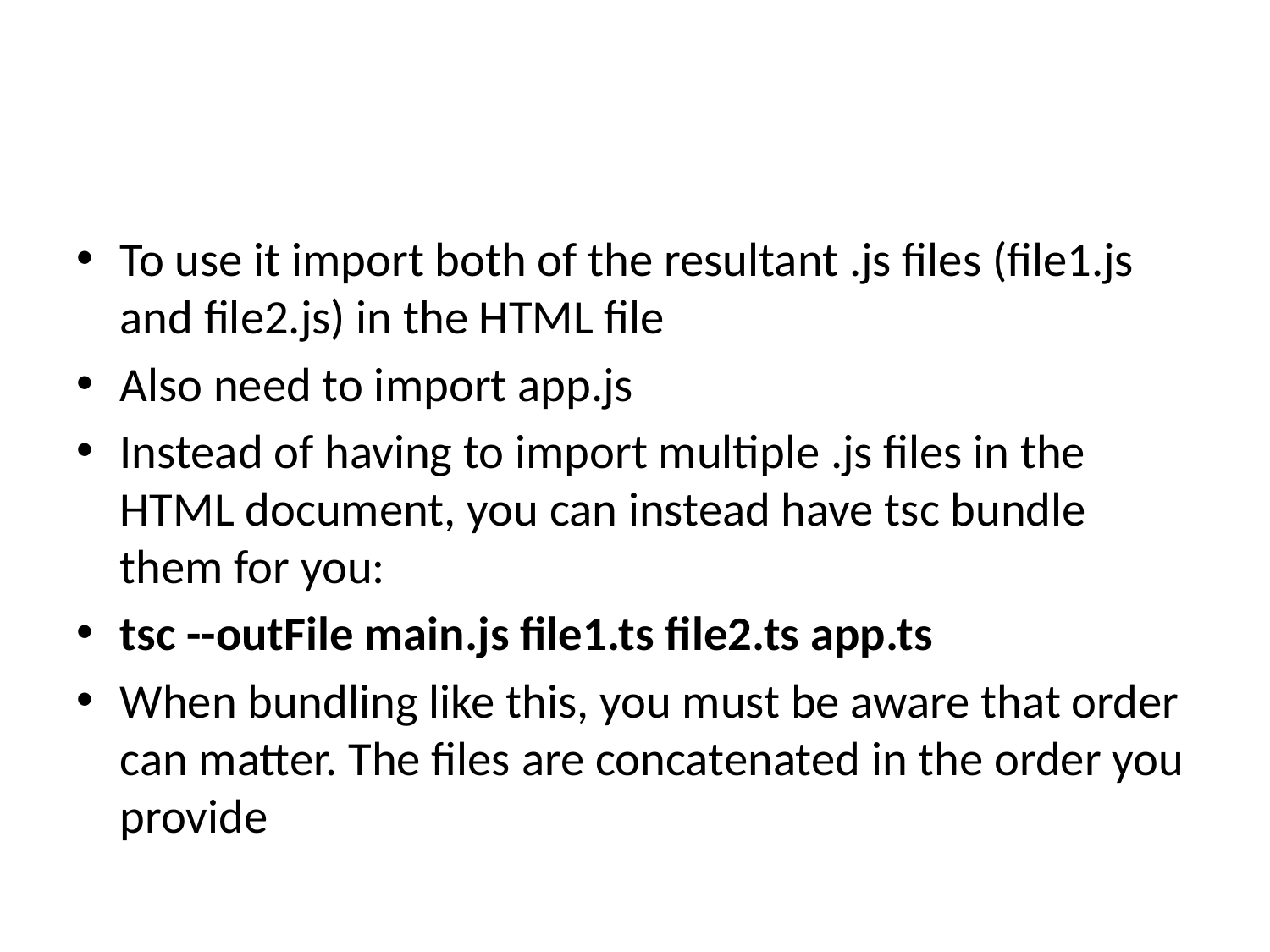

#
To use it import both of the resultant .js files (file1.js and file2.js) in the HTML file
Also need to import app.js
Instead of having to import multiple .js files in the HTML document, you can instead have tsc bundle them for you:
tsc --outFile main.js file1.ts file2.ts app.ts
When bundling like this, you must be aware that order can matter. The files are concatenated in the order you provide